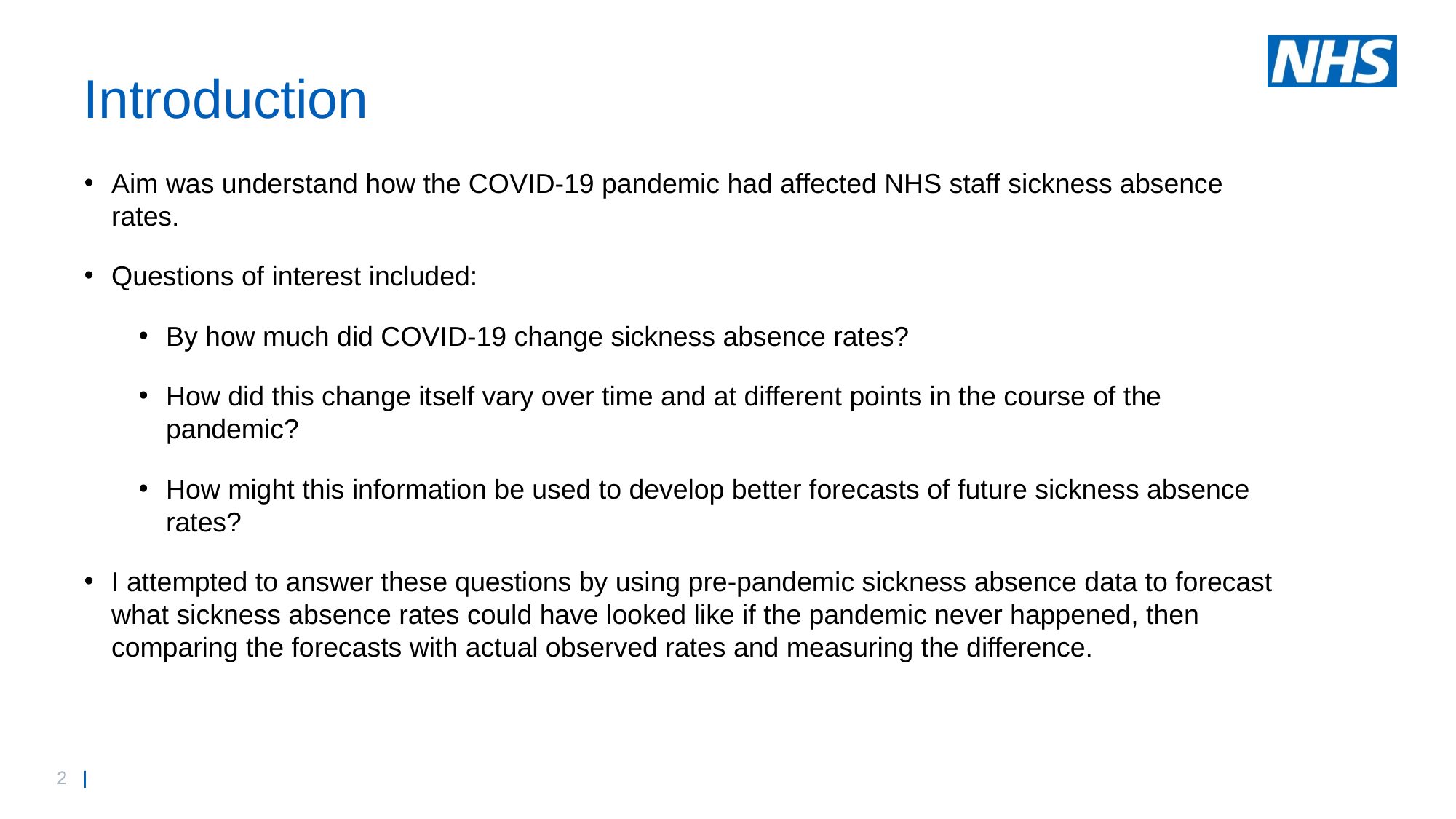

# Introduction
Aim was understand how the COVID-19 pandemic had affected NHS staff sickness absence rates.
Questions of interest included:
By how much did COVID-19 change sickness absence rates?
How did this change itself vary over time and at different points in the course of the pandemic?
How might this information be used to develop better forecasts of future sickness absence rates?
I attempted to answer these questions by using pre-pandemic sickness absence data to forecast what sickness absence rates could have looked like if the pandemic never happened, then comparing the forecasts with actual observed rates and measuring the difference.